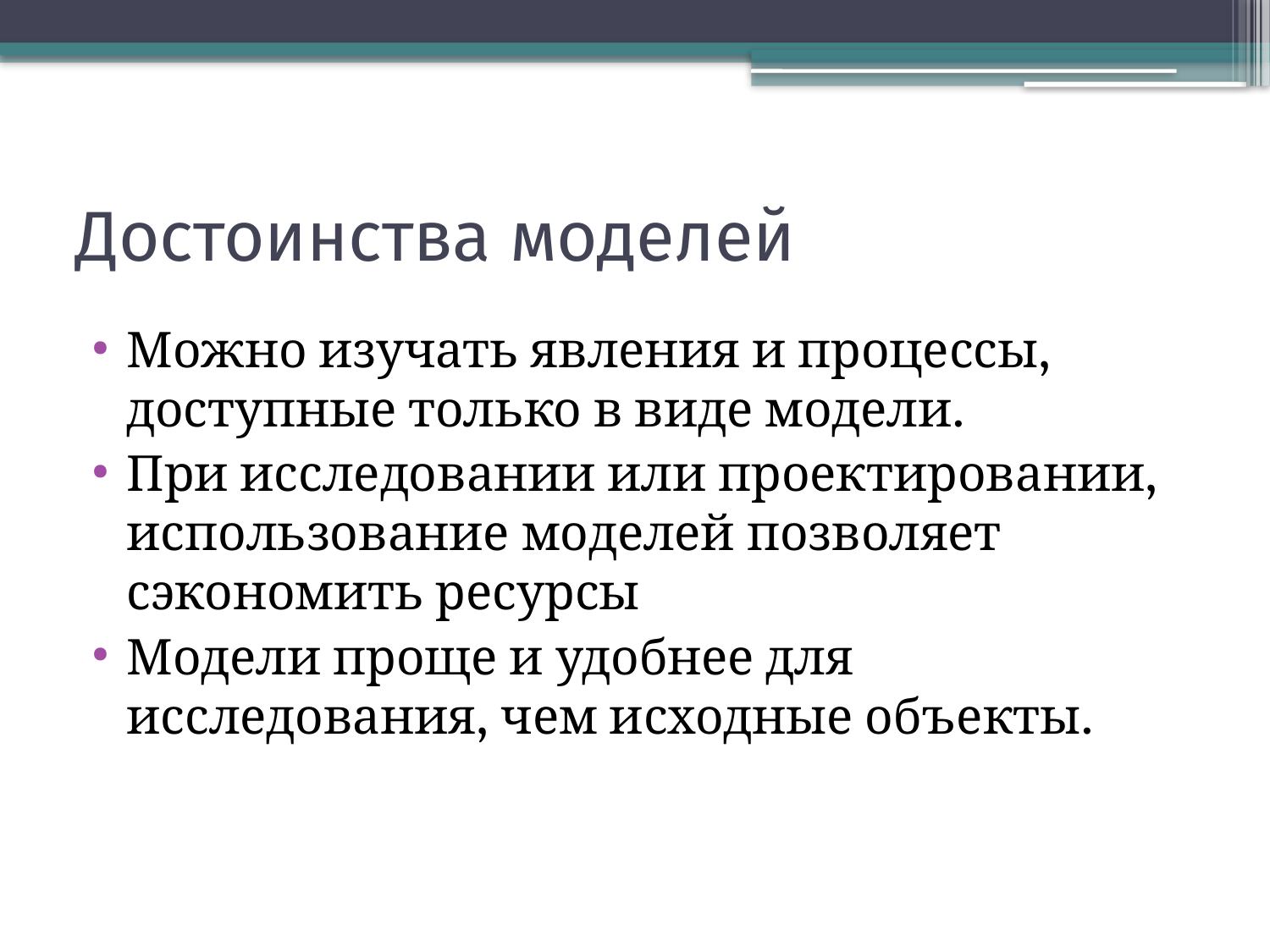

# Достоинства моделей
Можно изучать явления и процессы, доступные только в виде модели.
При исследовании или проектировании, использование моделей позволяет сэкономить ресурсы
Модели проще и удобнее для исследования, чем исходные объекты.